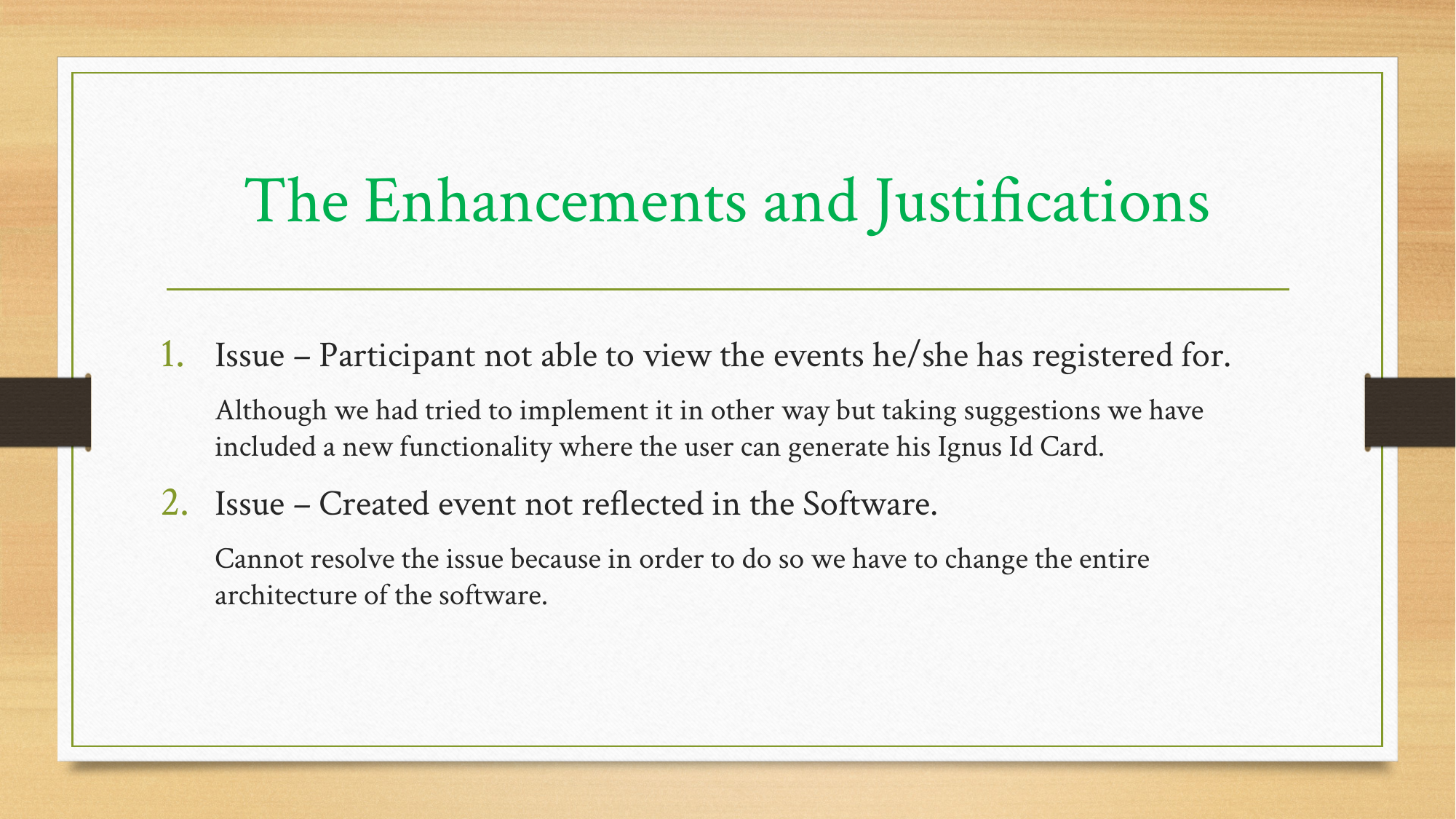

# The Enhancements and Justifications
Issue – Participant not able to view the events he/she has registered for.
Although we had tried to implement it in other way but taking suggestions we have included a new functionality where the user can generate his Ignus Id Card.
Issue – Created event not reflected in the Software.
Cannot resolve the issue because in order to do so we have to change the entire architecture of the software.